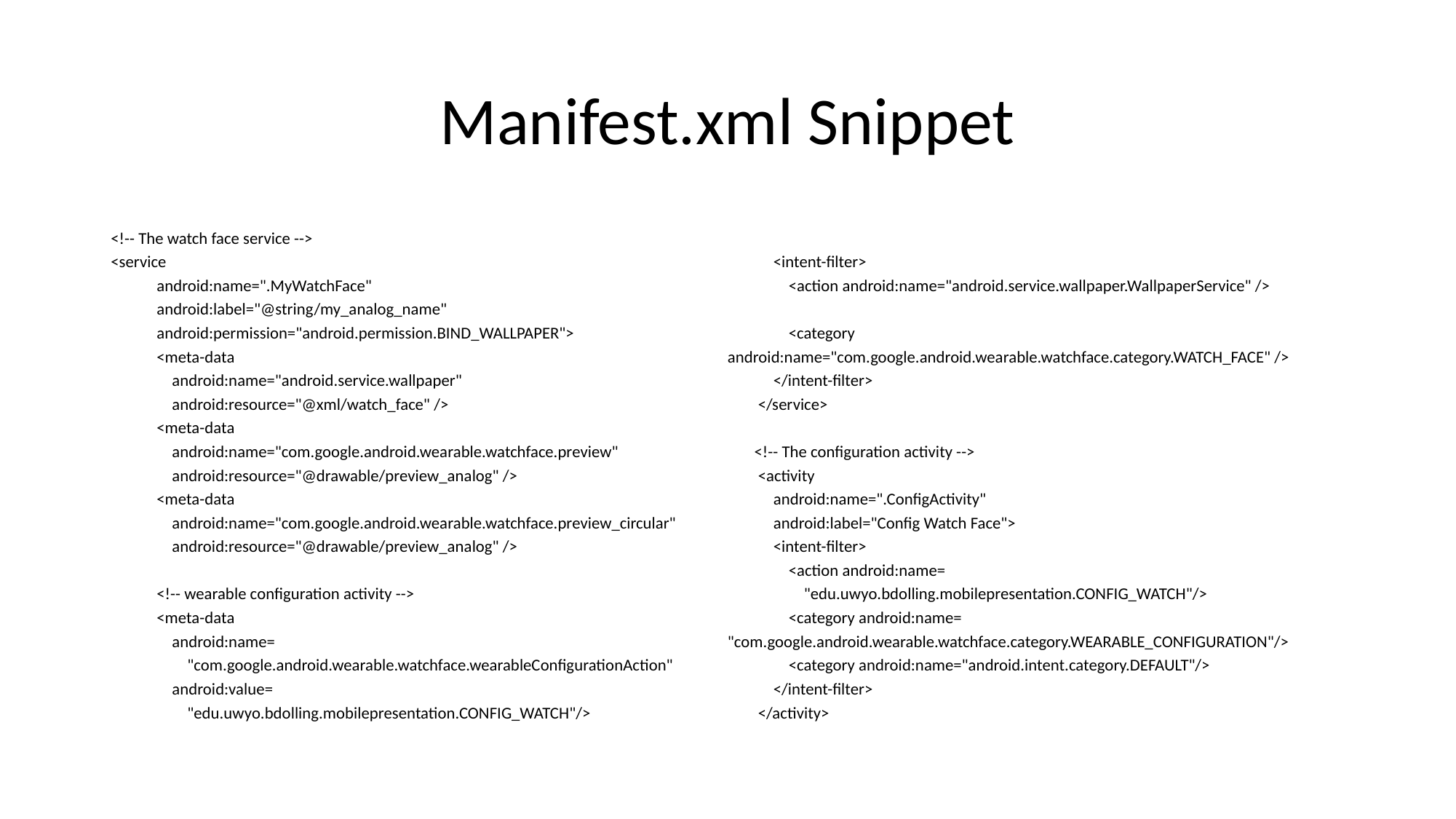

# Manifest.xml Snippet
<!-- The watch face service -->
<service
            android:name=".MyWatchFace"
            android:label="@string/my_analog_name"
            android:permission="android.permission.BIND_WALLPAPER">
            <meta-data
                android:name="android.service.wallpaper"
                android:resource="@xml/watch_face" />
            <meta-data
                android:name="com.google.android.wearable.watchface.preview"
                android:resource="@drawable/preview_analog" />
            <meta-data
                android:name="com.google.android.wearable.watchface.preview_circular"
                android:resource="@drawable/preview_analog" />

            <!-- wearable configuration activity -->
            <meta-data
                android:name=
                    "com.google.android.wearable.watchface.wearableConfigurationAction"
                android:value=
                    "edu.uwyo.bdolling.mobilepresentation.CONFIG_WATCH"/>

            <intent-filter>
                <action android:name="android.service.wallpaper.WallpaperService" />

                <category android:name="com.google.android.wearable.watchface.category.WATCH_FACE" />
            </intent-filter>
        </service>

       <!-- The configuration activity -->
        <activity
            android:name=".ConfigActivity"
            android:label="Config Watch Face">
            <intent-filter>
                <action android:name=
                    "edu.uwyo.bdolling.mobilepresentation.CONFIG_WATCH"/>
                <category android:name= "com.google.android.wearable.watchface.category.WEARABLE_CONFIGURATION"/>
                <category android:name="android.intent.category.DEFAULT"/>
            </intent-filter>
        </activity>